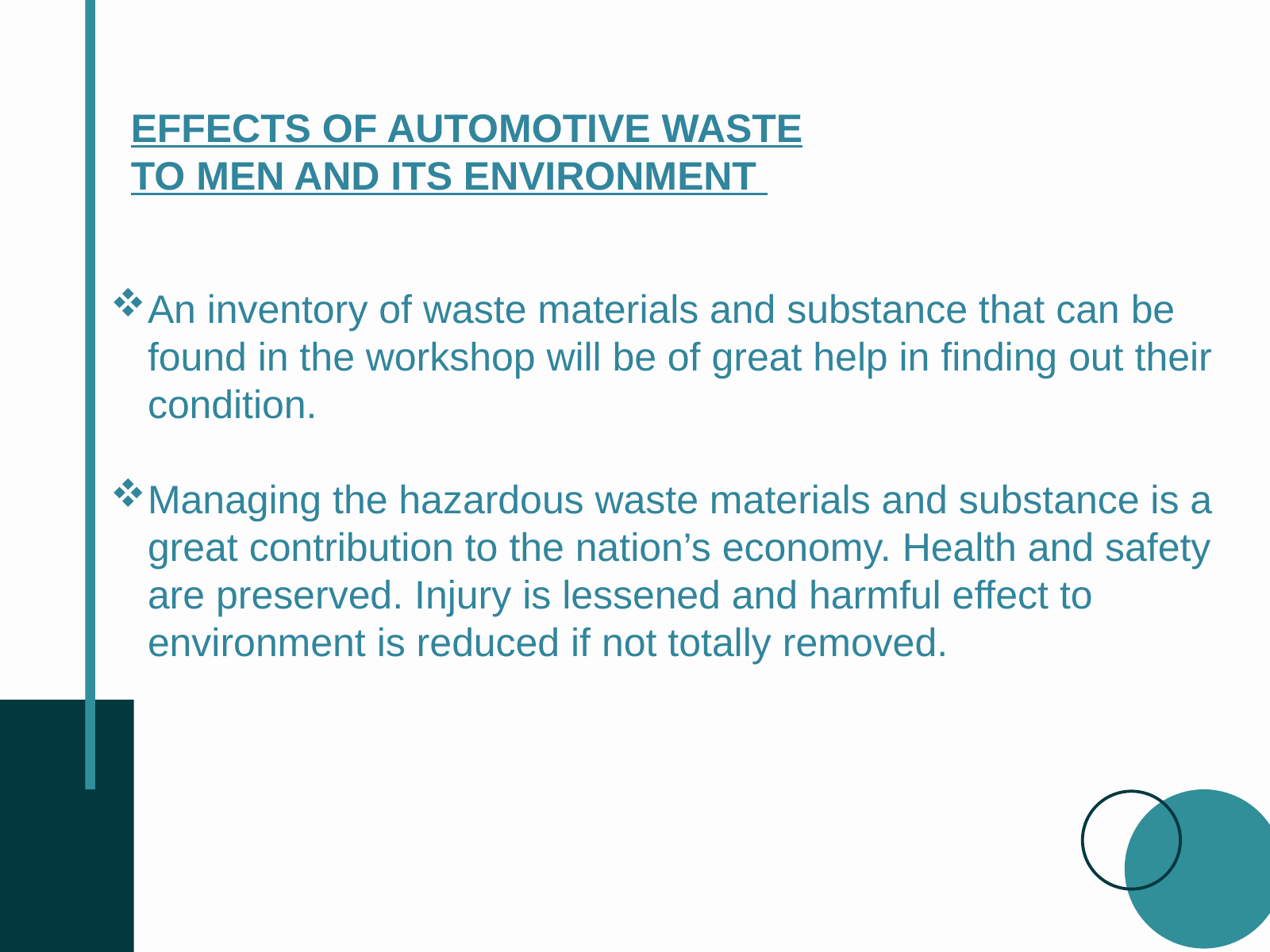

EFFECTS OF AUTOMOTIVE WASTE TO MEN AND ITS ENVIRONMENT
An inventory of waste materials and substance that can be found in the workshop will be of great help in finding out their condition.

Managing the hazardous waste materials and substance is a great contribution to the nation’s economy. Health and safety are preserved. Injury is lessened and harmful effect to environment is reduced if not totally removed.